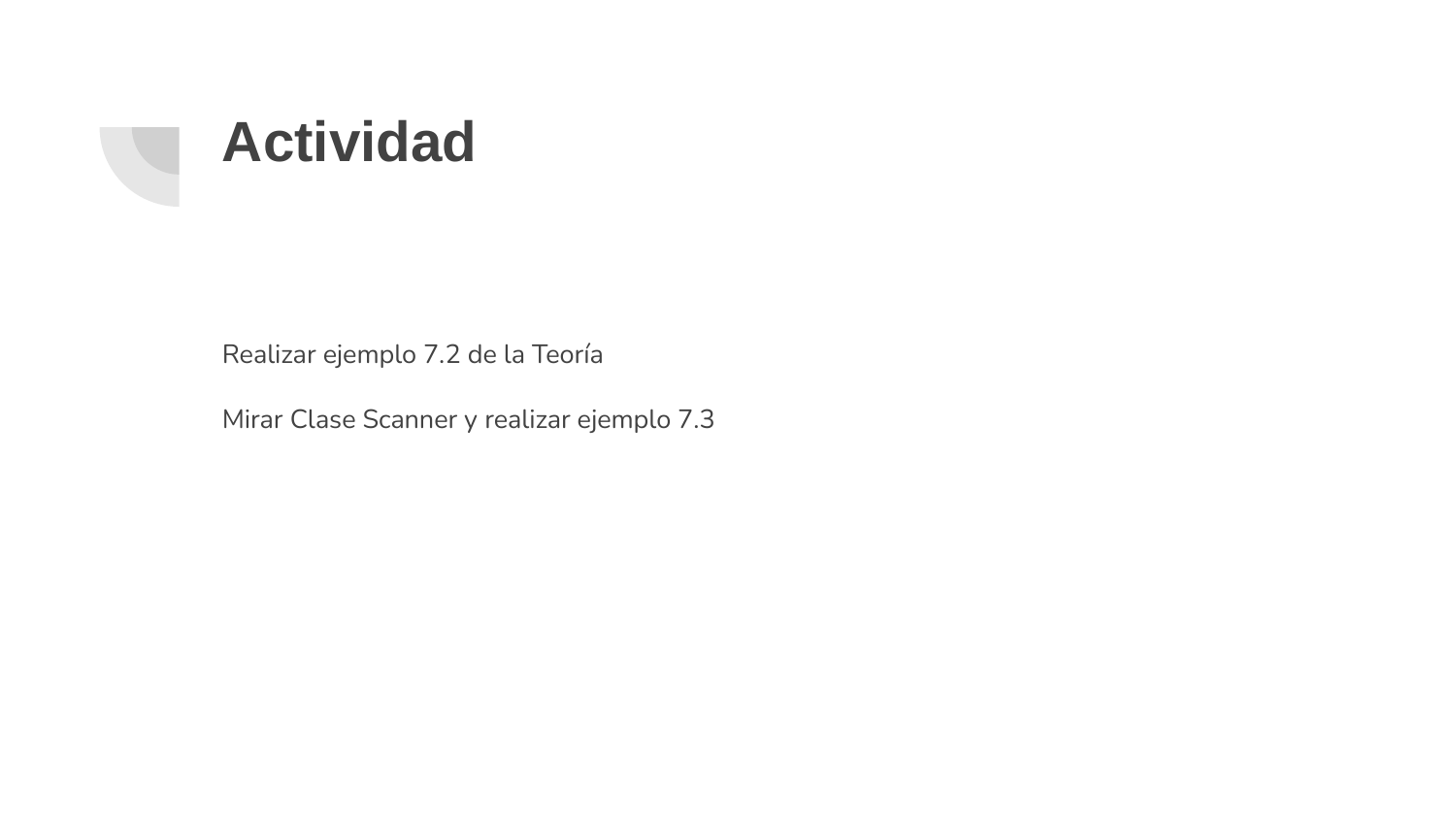

# Actividad
Realizar ejemplo 7.2 de la Teoría
Mirar Clase Scanner y realizar ejemplo 7.3